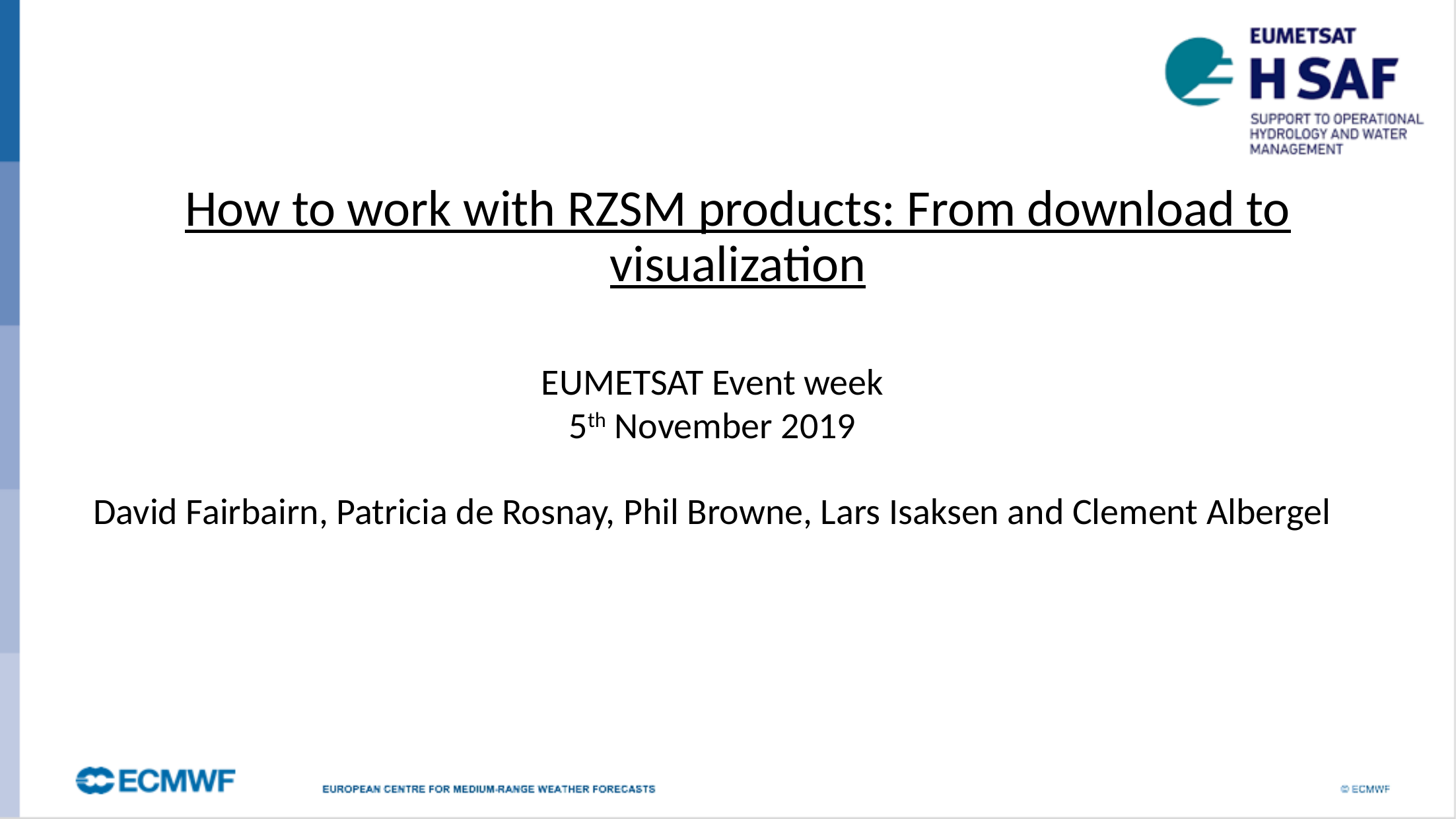

How to work with RZSM products: From download to visualization
EUMETSAT Event week
5th November 2019

David Fairbairn, Patricia de Rosnay, Phil Browne, Lars Isaksen and Clement Albergel